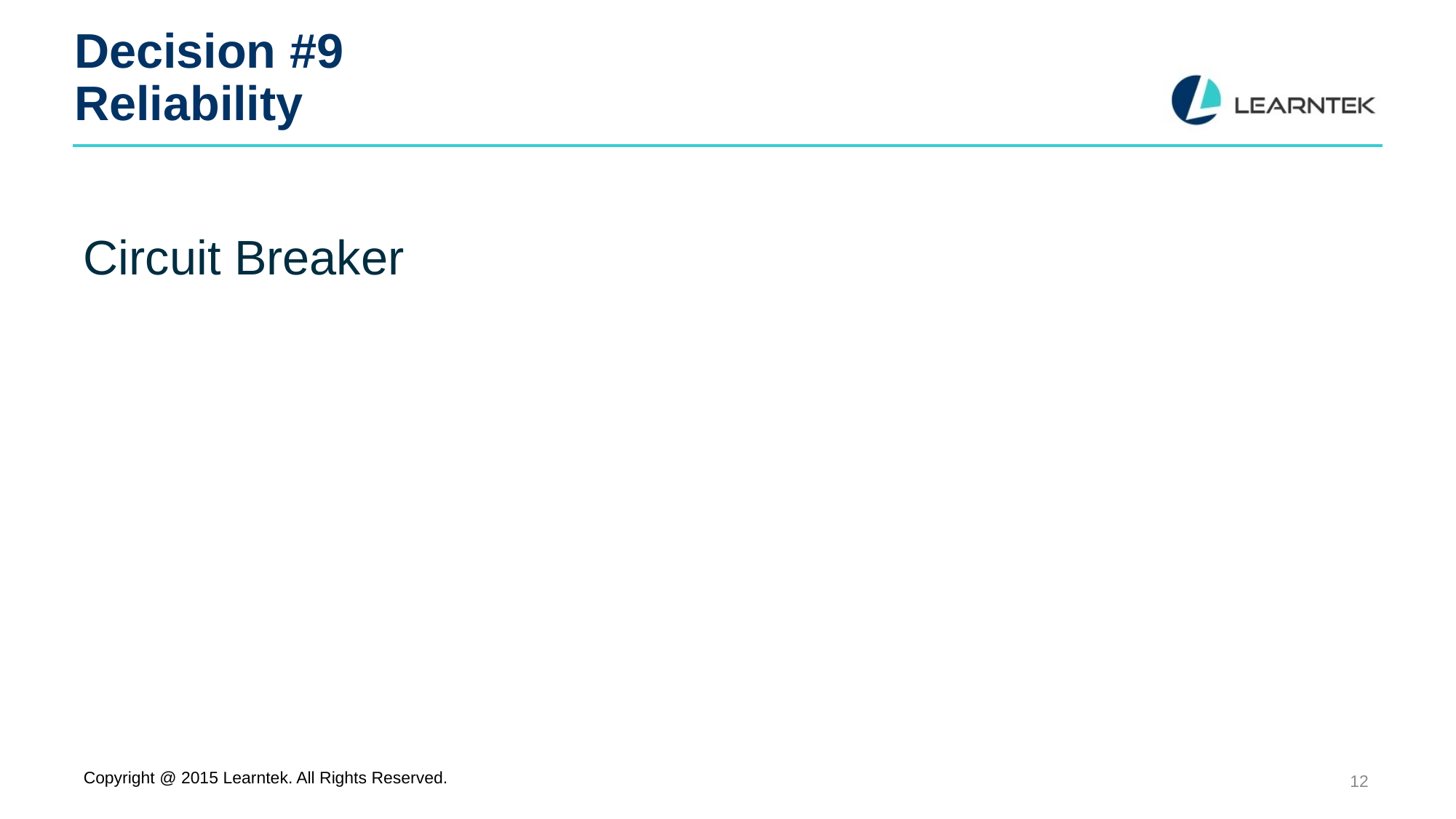

# Decision #9 Reliability
Circuit Breaker
Copyright @ 2015 Learntek. All Rights Reserved.
12